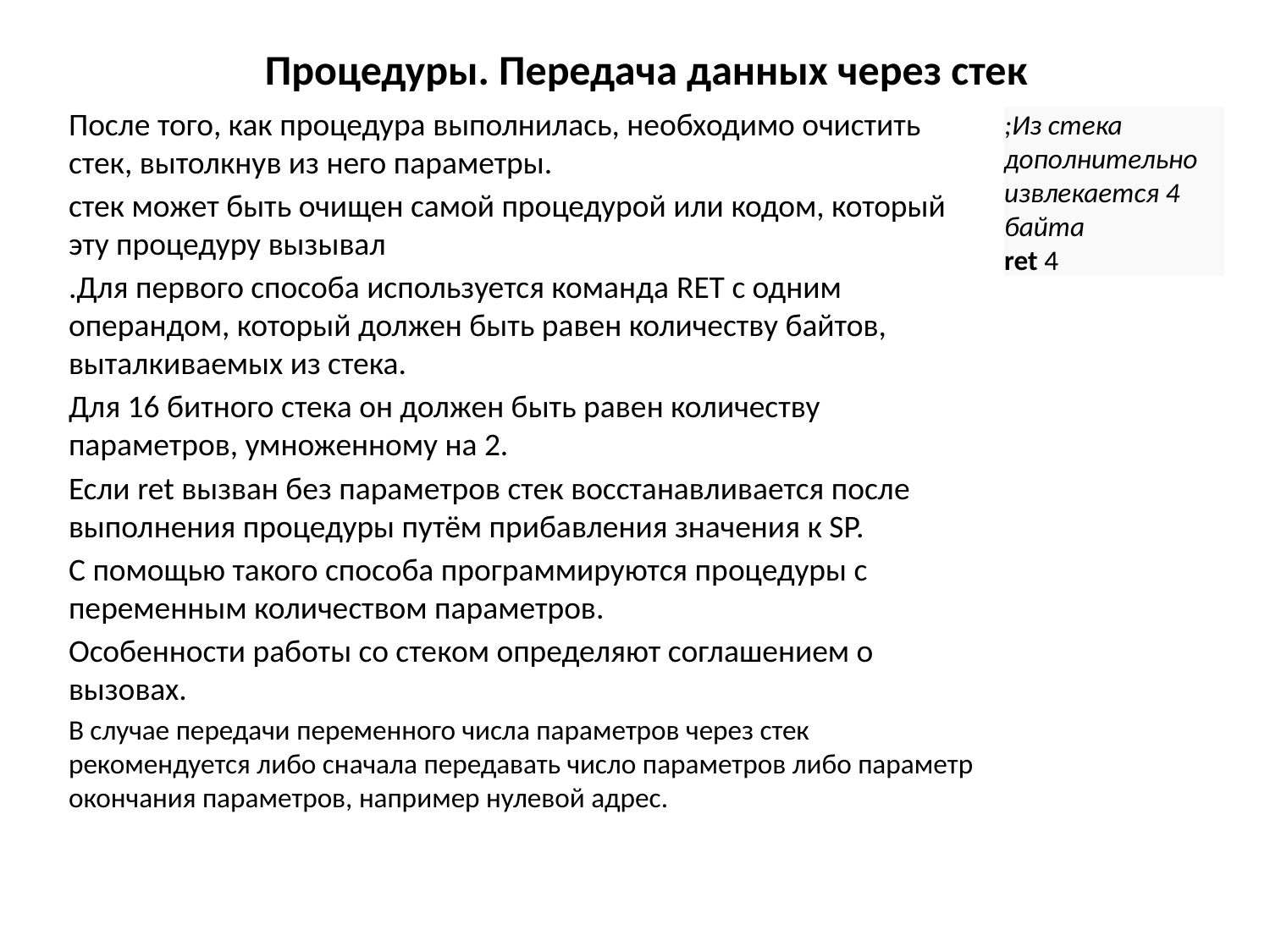

# Процедуры. Передача данных через стек
После того, как процедура выполнилась, необходимо очистить стек, вытолкнув из него параметры.
стек может быть очищен самой процедурой или кодом, который эту процедуру вызывал
.Для первого способа используется команда RET с одним операндом, который должен быть равен количеству байтов, выталкиваемых из стека.
Для 16 битного стека он должен быть равен количеству параметров, умноженному на 2.
Если ret вызван без параметров стек восстанавливается после выполнения процедуры путём прибавления значения к SP.
С помощью такого способа программируются процедуры с переменным количеством параметров.
Особенности работы со стеком определяют соглашением о вызовах.
В случае передачи переменного числа параметров через стек рекомендуется либо сначала передавать число параметров либо параметр окончания параметров, например нулевой адрес.

;Из стека дополнительно извлекается 4 байта
ret 4